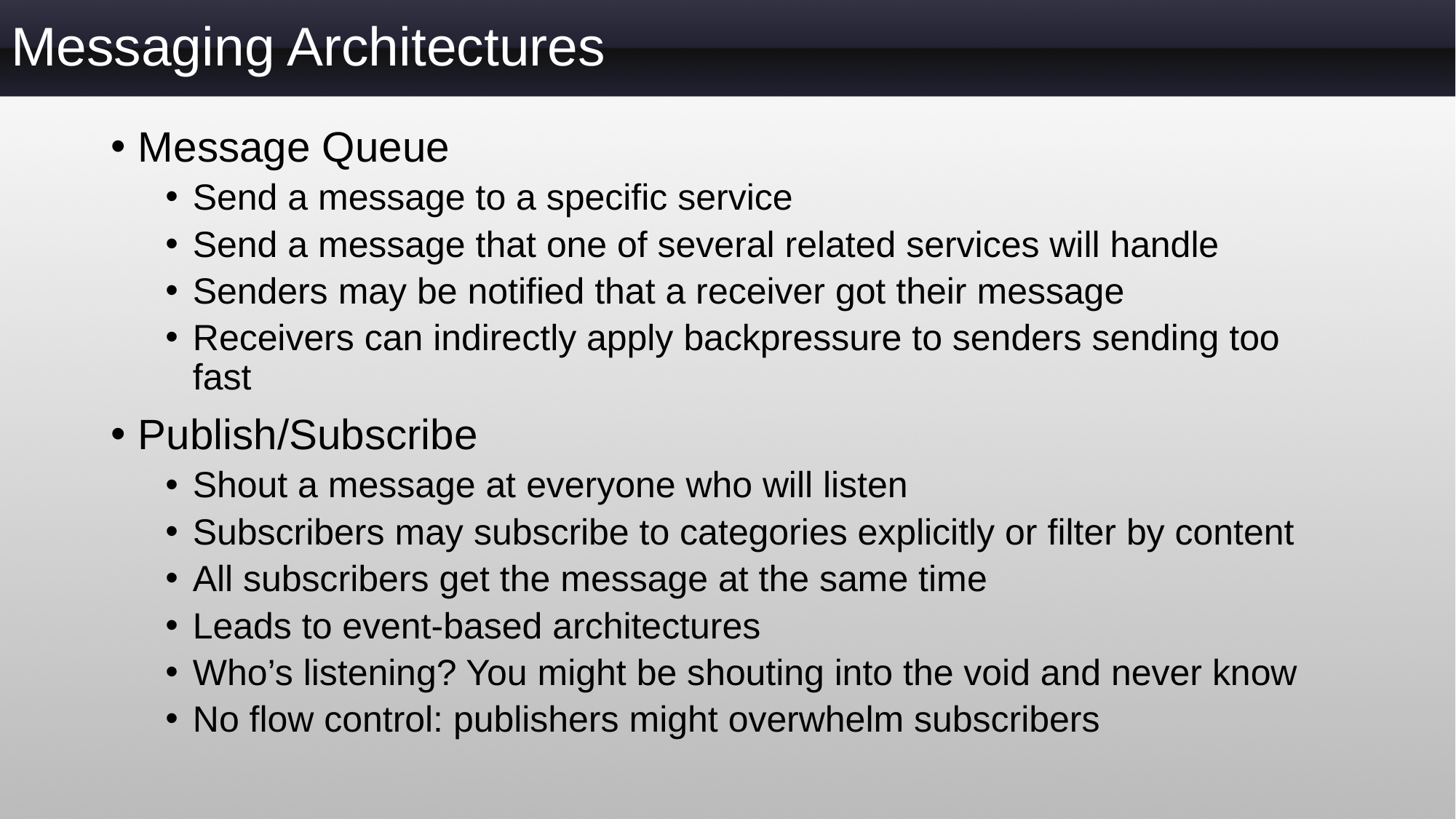

# Messaging Architectures
Message Queue
Send a message to a specific service
Send a message that one of several related services will handle
Senders may be notified that a receiver got their message
Receivers can indirectly apply backpressure to senders sending too fast
Publish/Subscribe
Shout a message at everyone who will listen
Subscribers may subscribe to categories explicitly or filter by content
All subscribers get the message at the same time
Leads to event-based architectures
Who’s listening? You might be shouting into the void and never know
No flow control: publishers might overwhelm subscribers